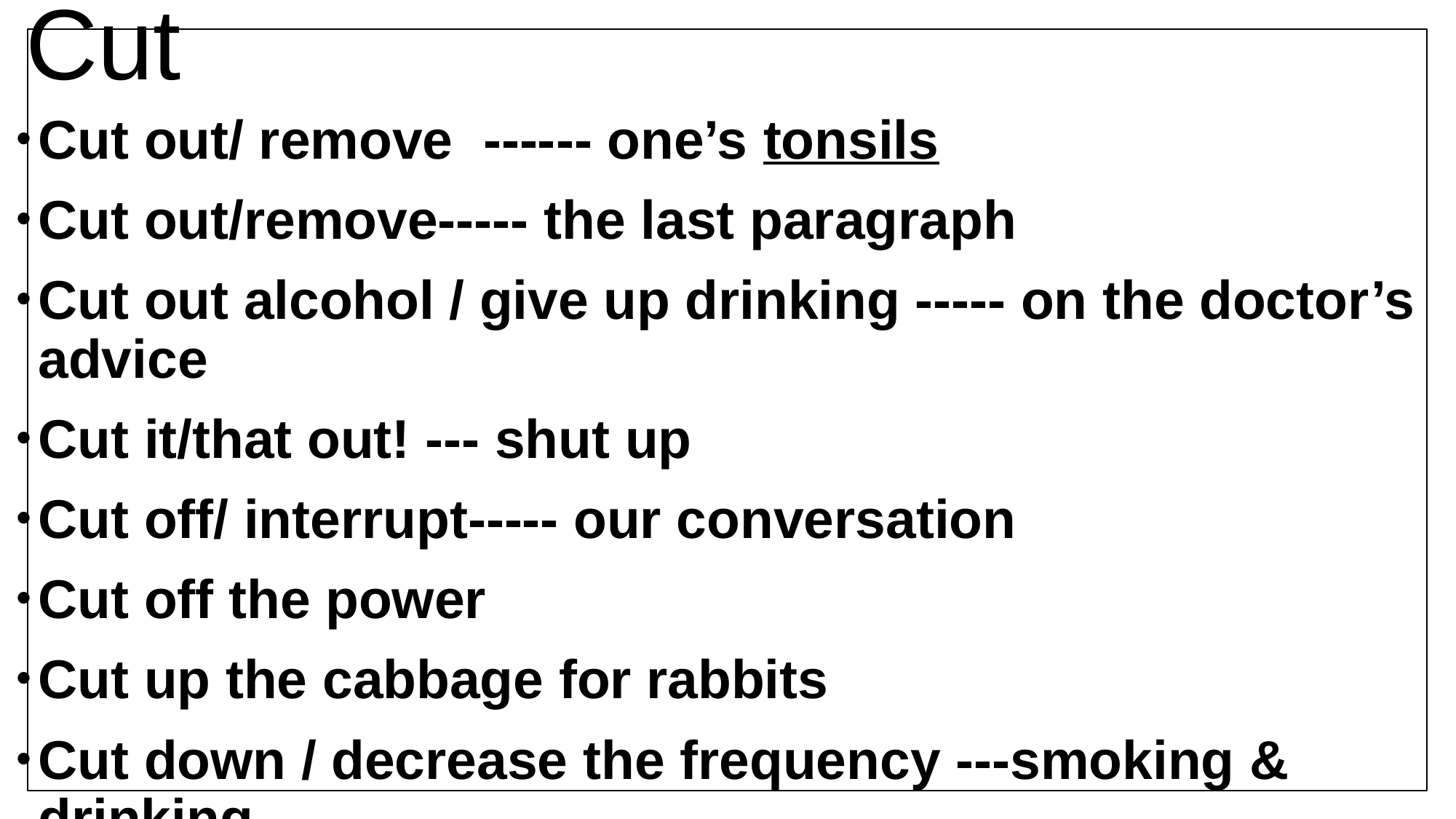

# Cut
Cut out/ remove  ------ one’s tonsils
Cut out/remove----- the last paragraph
Cut out alcohol / give up drinking ----- on the doctor’s advice
Cut it/that out! --- shut up
Cut off/ interrupt----- our conversation
Cut off the power
Cut up the cabbage for rabbits
Cut down / decrease the frequency ---smoking & drinking
We were cut off in the middle of our talk.